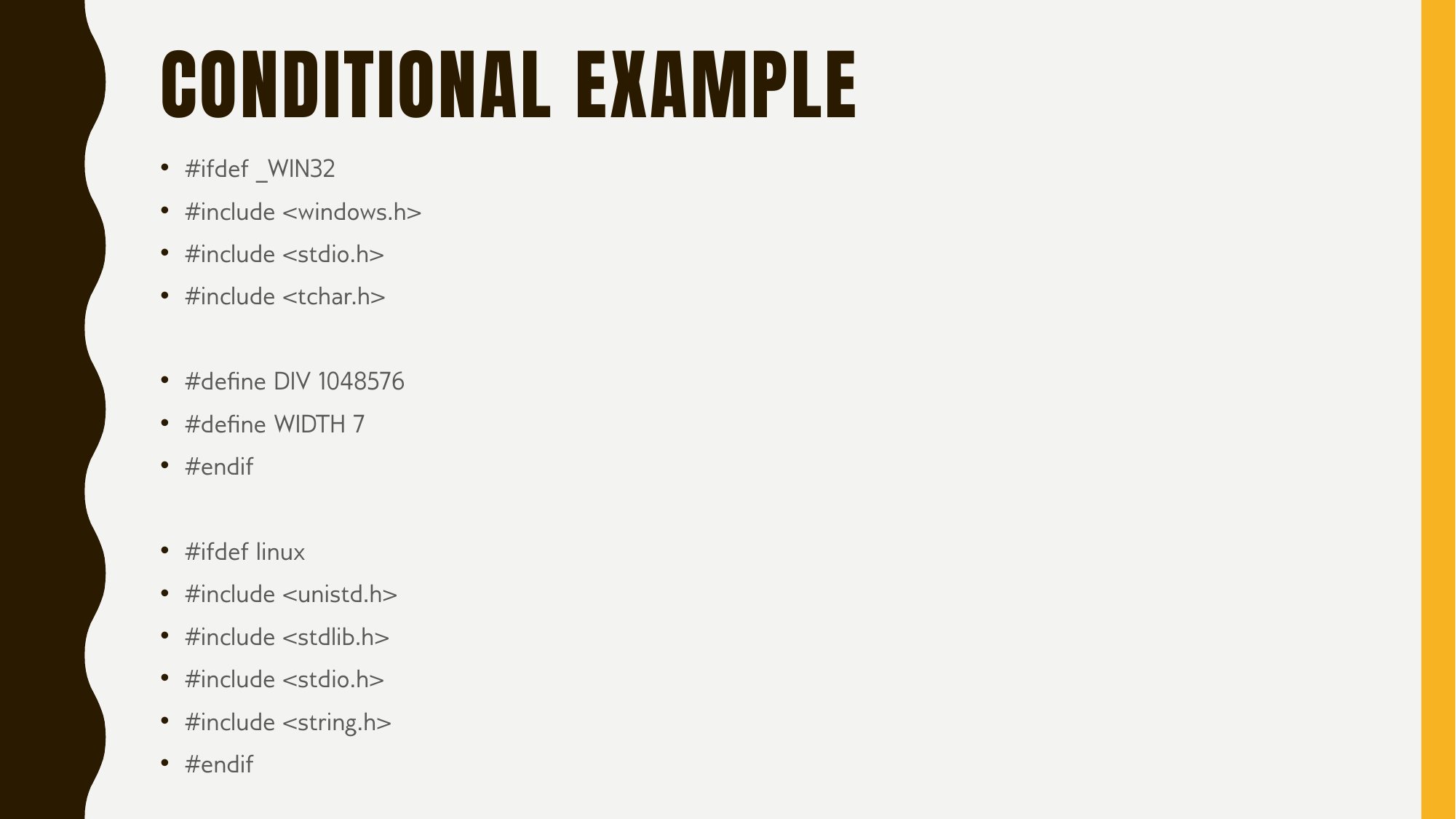

# Conditional Example
#ifdef _WIN32
#include <windows.h>
#include <stdio.h>
#include <tchar.h>

#define DIV 1048576
#define WIDTH 7
#endif

#ifdef linux
#include <unistd.h>
#include <stdlib.h>
#include <stdio.h>
#include <string.h>
#endif